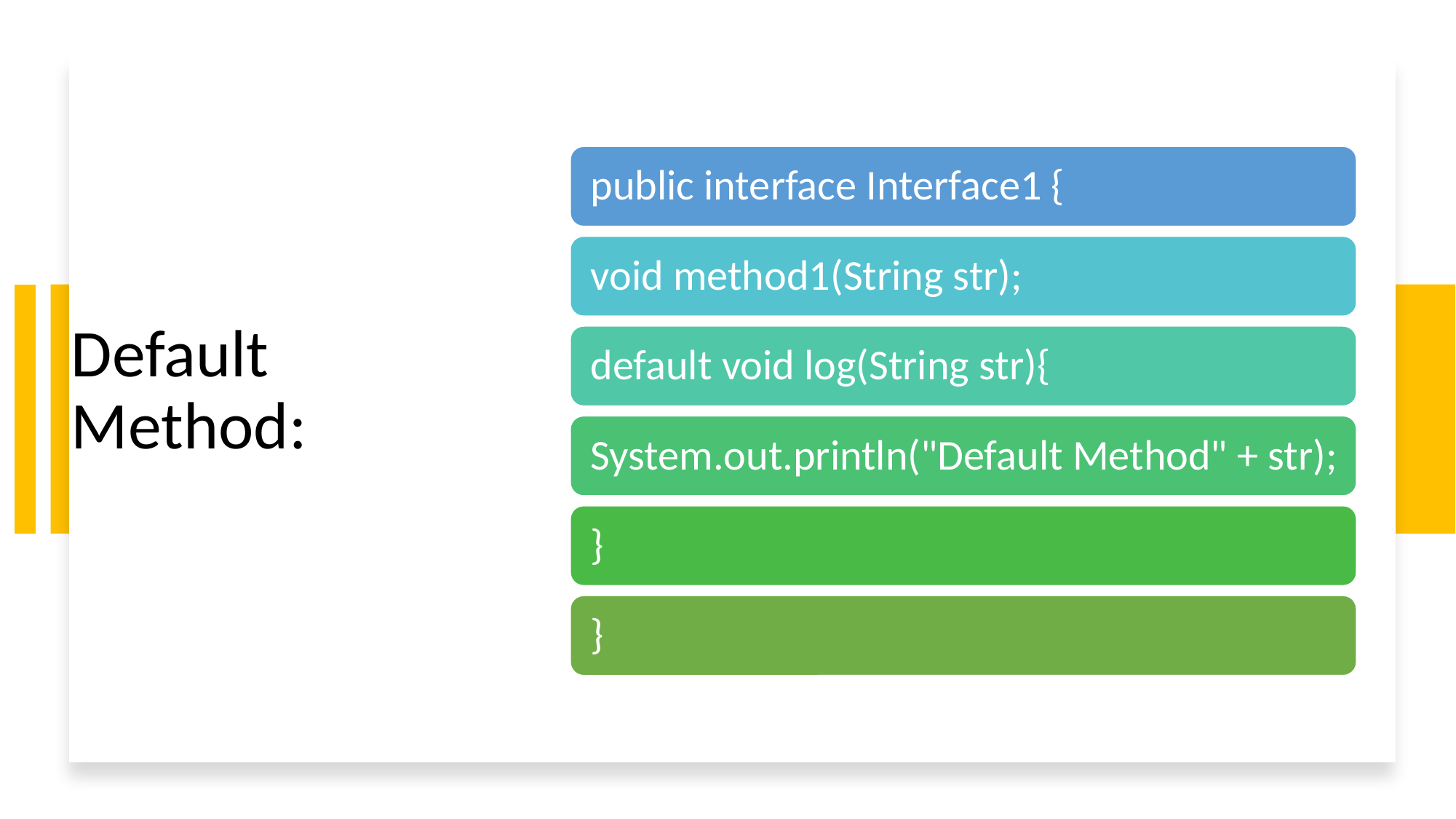

# Default Method:
public interface Interface1 {
void method1(String str);
default void log(String str){
System.out.println("Default Method" + str);
}
}